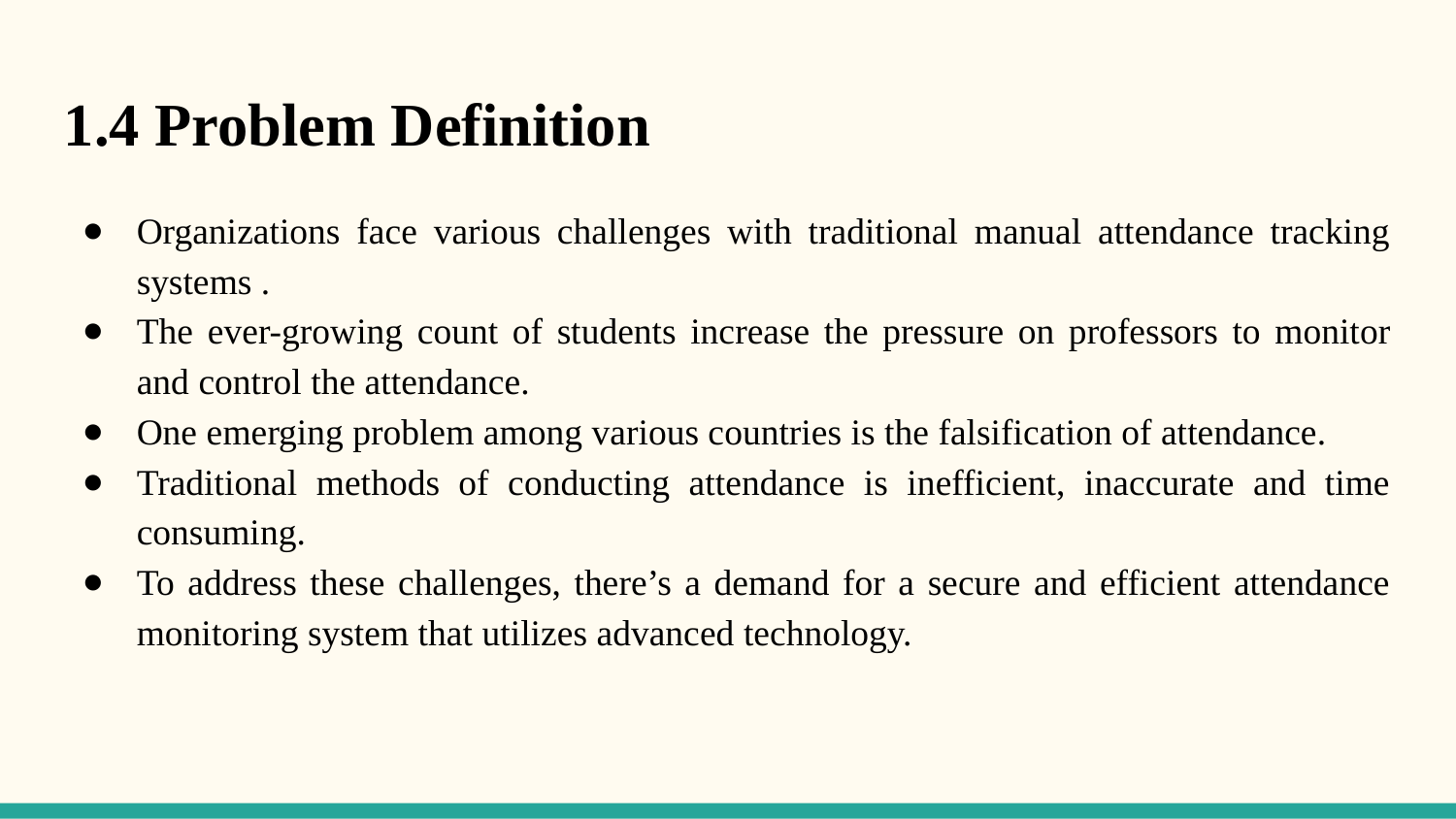

1.4 Problem Definition
Organizations face various challenges with traditional manual attendance tracking systems .
The ever-growing count of students increase the pressure on professors to monitor and control the attendance.
One emerging problem among various countries is the falsification of attendance.
Traditional methods of conducting attendance is inefficient, inaccurate and time consuming.
To address these challenges, there’s a demand for a secure and efficient attendance monitoring system that utilizes advanced technology.